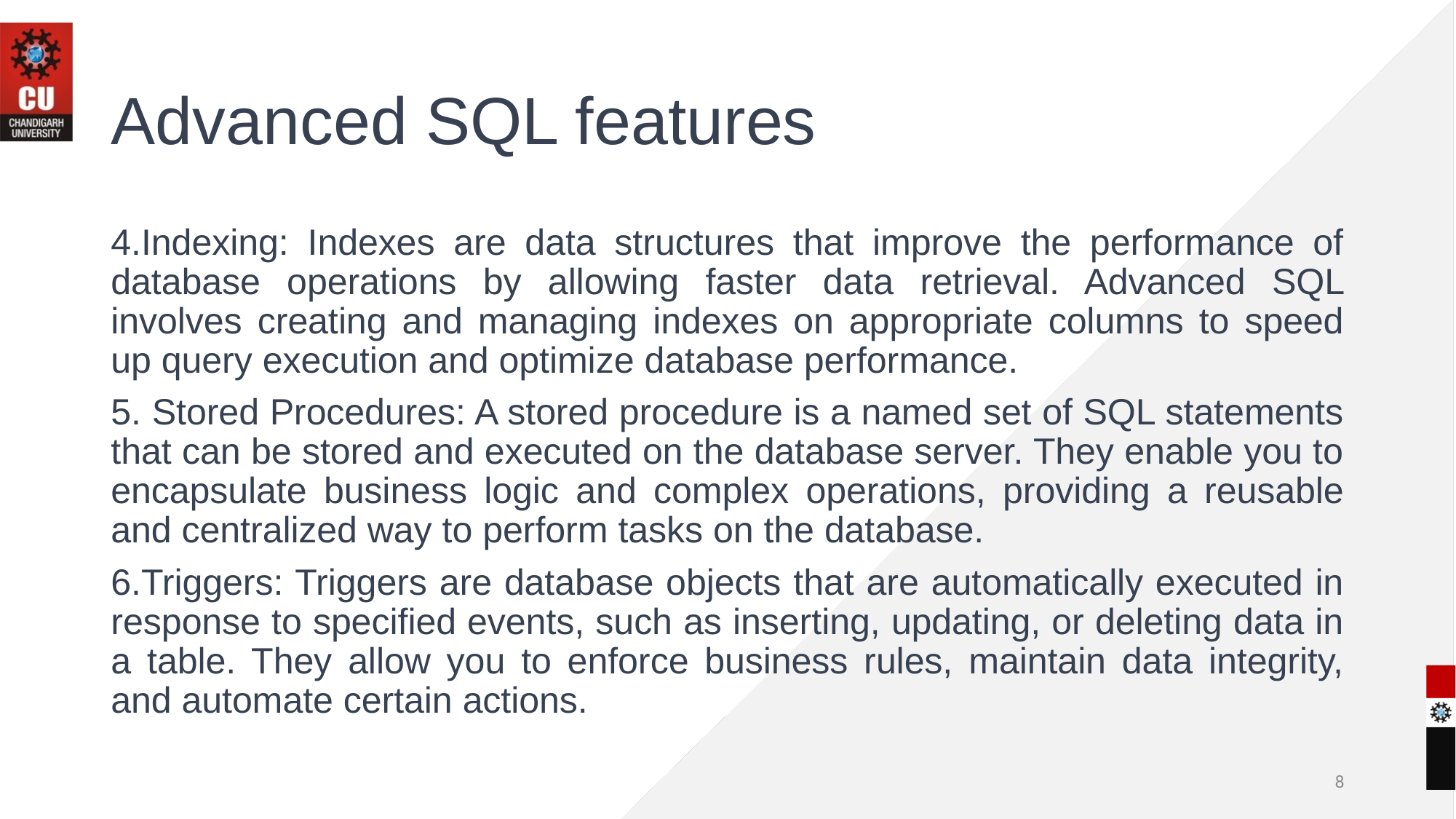

# Advanced SQL features
4.Indexing: Indexes are data structures that improve the performance of database operations by allowing faster data retrieval. Advanced SQL involves creating and managing indexes on appropriate columns to speed up query execution and optimize database performance.
5. Stored Procedures: A stored procedure is a named set of SQL statements that can be stored and executed on the database server. They enable you to encapsulate business logic and complex operations, providing a reusable and centralized way to perform tasks on the database.
6.Triggers: Triggers are database objects that are automatically executed in response to specified events, such as inserting, updating, or deleting data in a table. They allow you to enforce business rules, maintain data integrity, and automate certain actions.

8